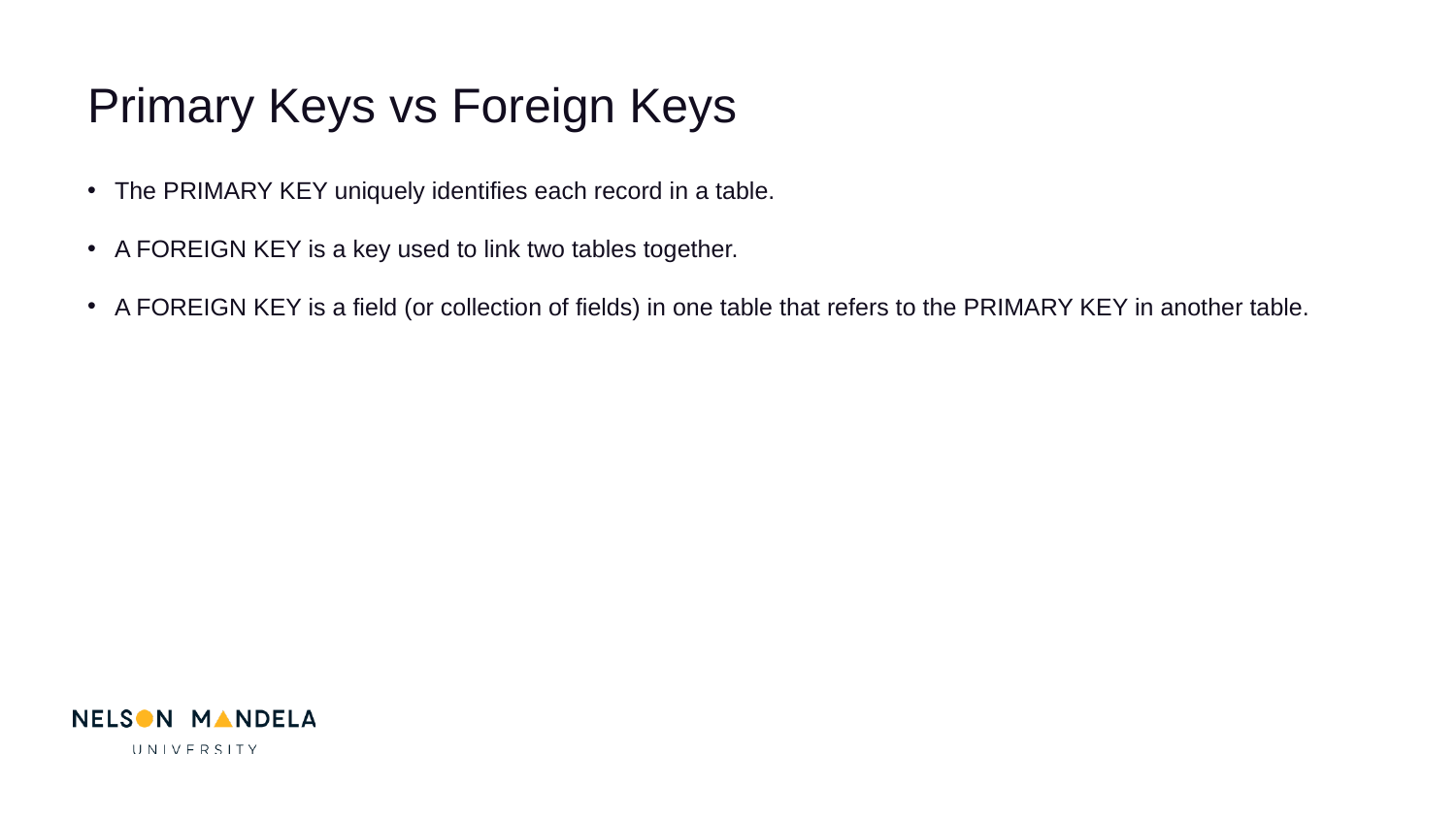

Primary Keys vs Foreign Keys
The PRIMARY KEY uniquely identifies each record in a table.

A FOREIGN KEY is a key used to link two tables together.

A FOREIGN KEY is a field (or collection of fields) in one table that refers to the PRIMARY KEY in another table.